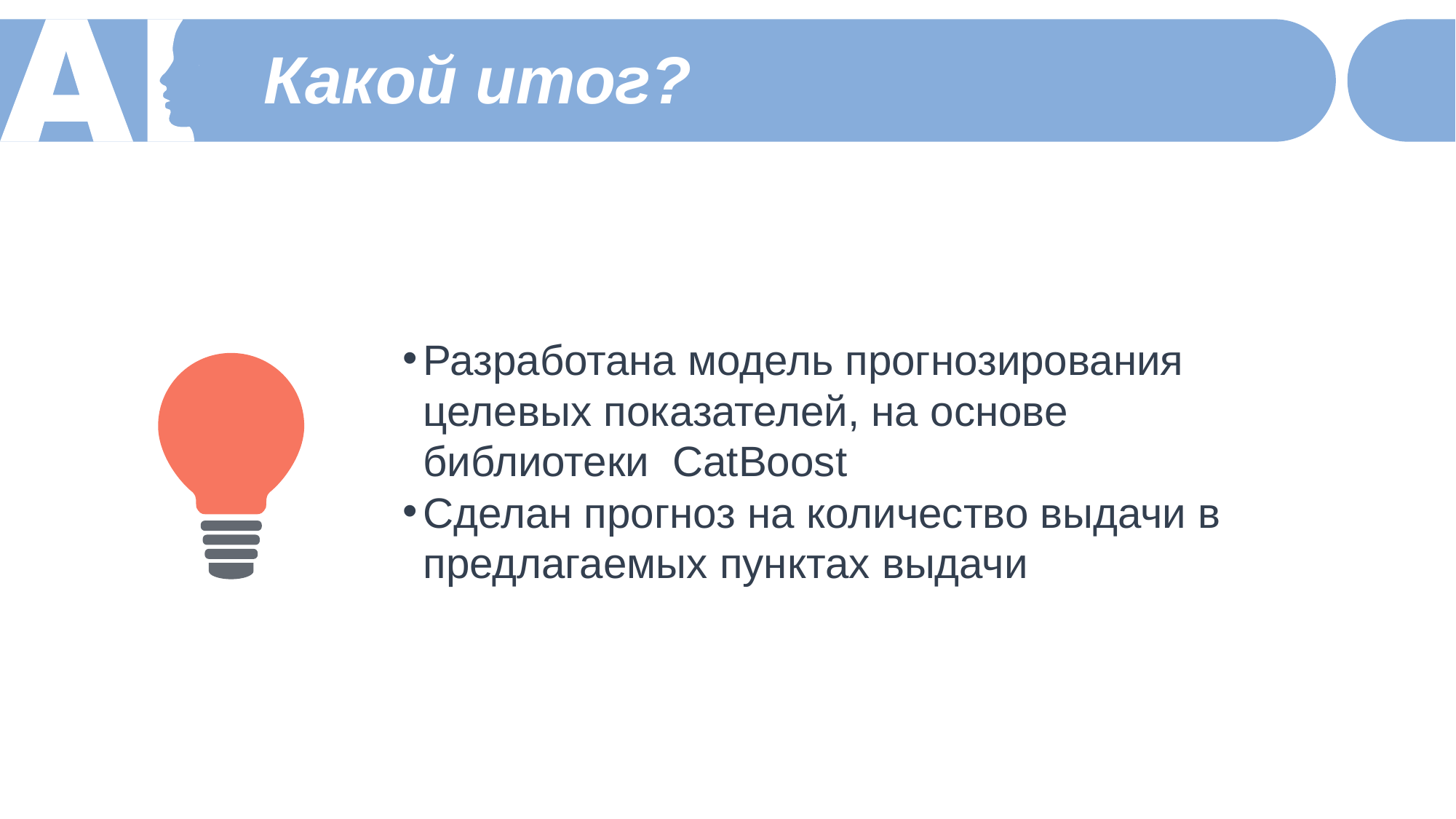

Какой итог?
Разработана модель прогнозирования целевых показателей, на основе библиотеки  CatBoost
Сделан прогноз на количество выдачи в предлагаемых пунктах выдачи